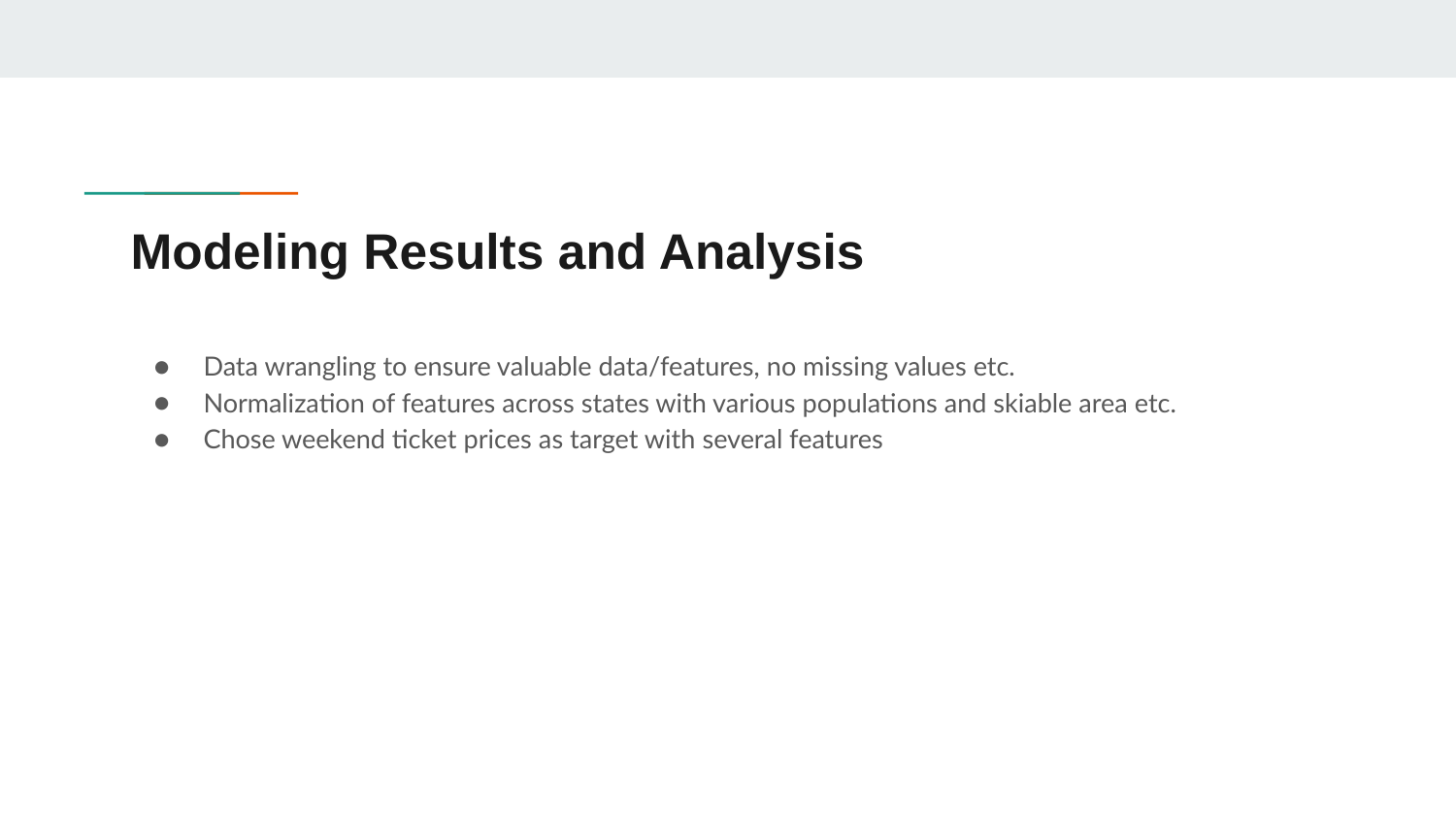

# Modeling Results and Analysis
Data wrangling to ensure valuable data/features, no missing values etc.
Normalization of features across states with various populations and skiable area etc.
Chose weekend ticket prices as target with several features